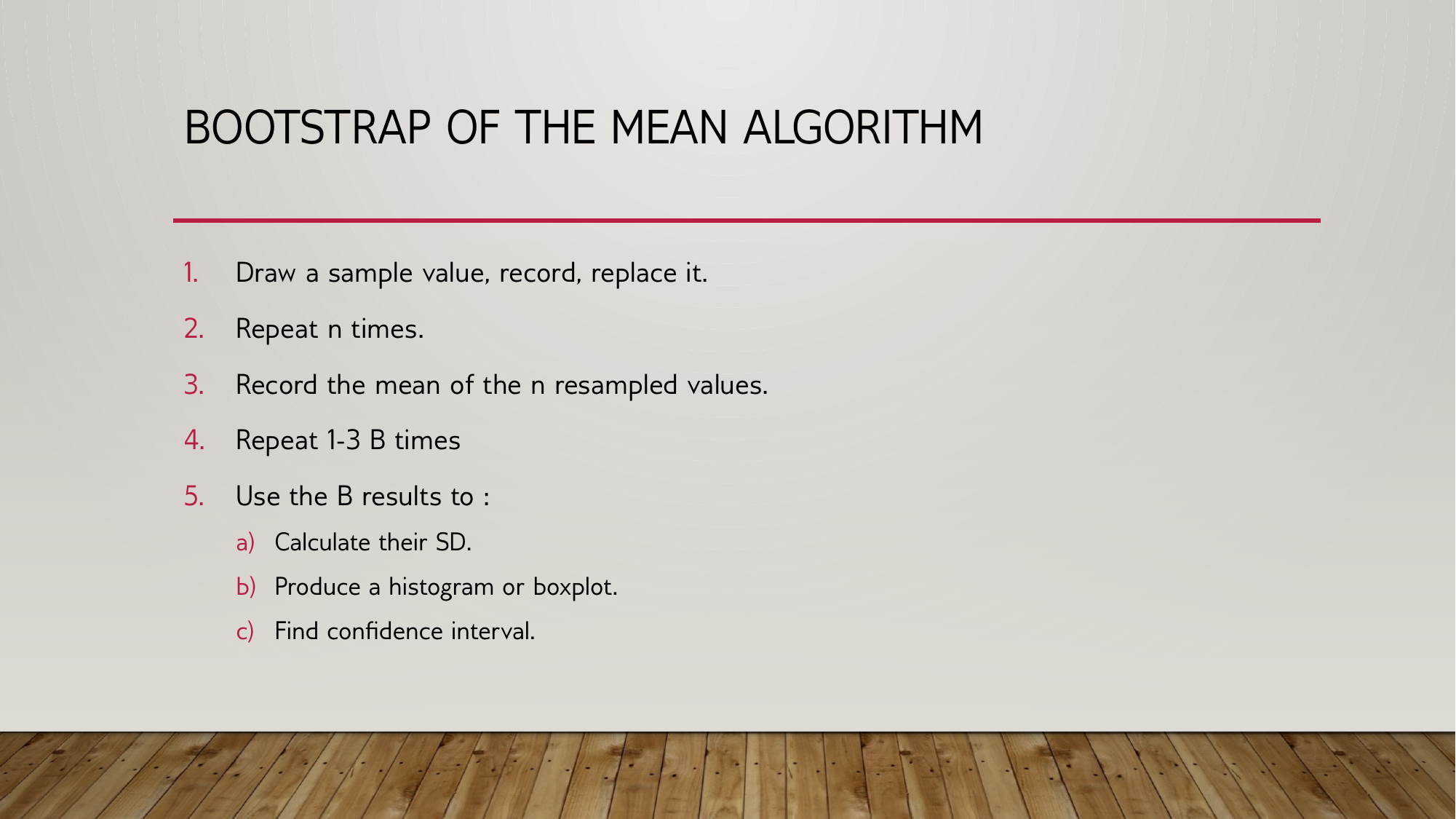

# Bootstrap of the mean algorithm
Draw a sample value, record, replace it.
Repeat n times.
Record the mean of the n resampled values.
Repeat 1-3 B times
Use the B results to :
Calculate their SD.
Produce a histogram or boxplot.
Find confidence interval.